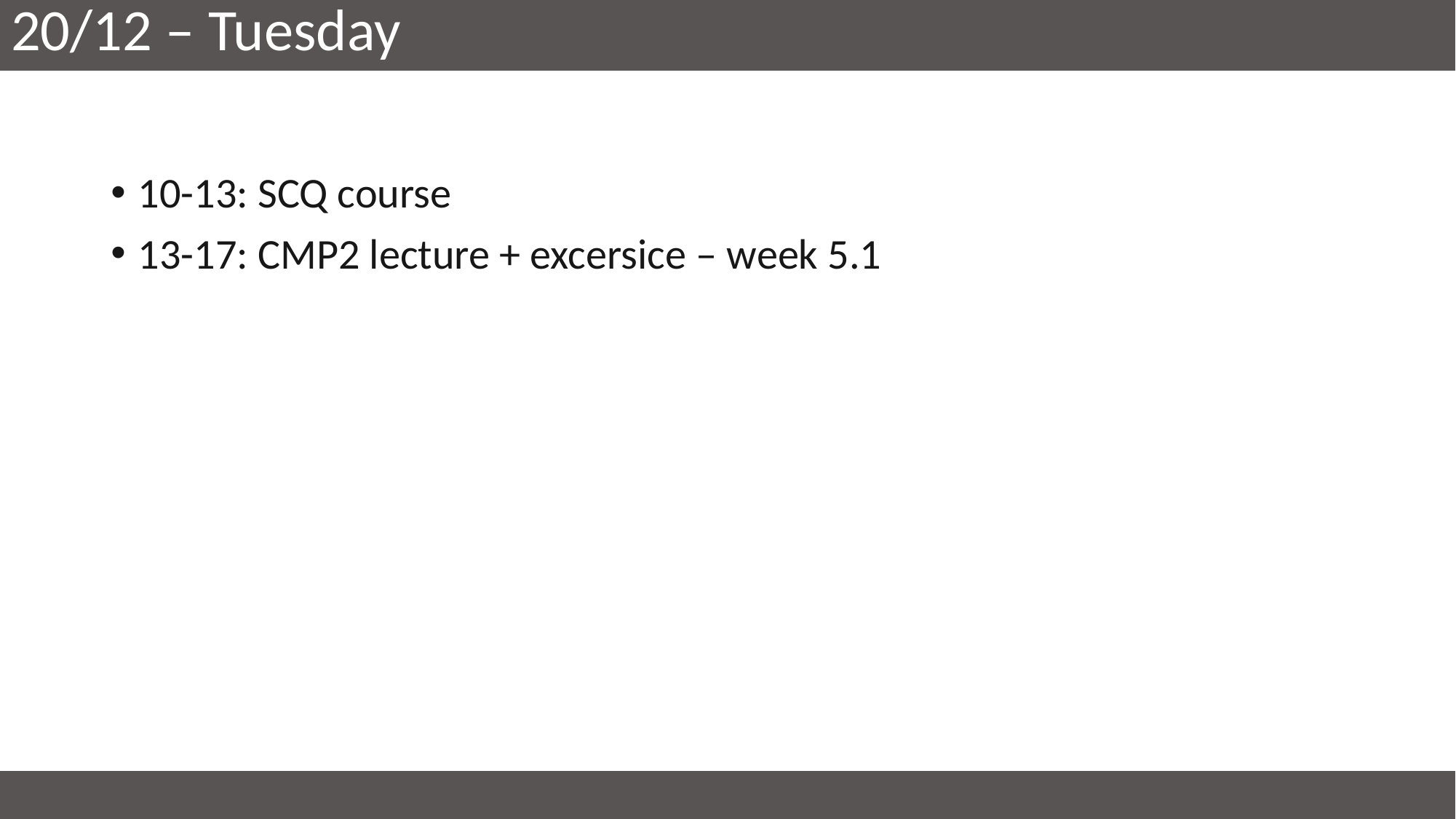

# 20/12 – Tuesday

10-13: SCQ course
13-17: CMP2 lecture + excersice – week 5.1